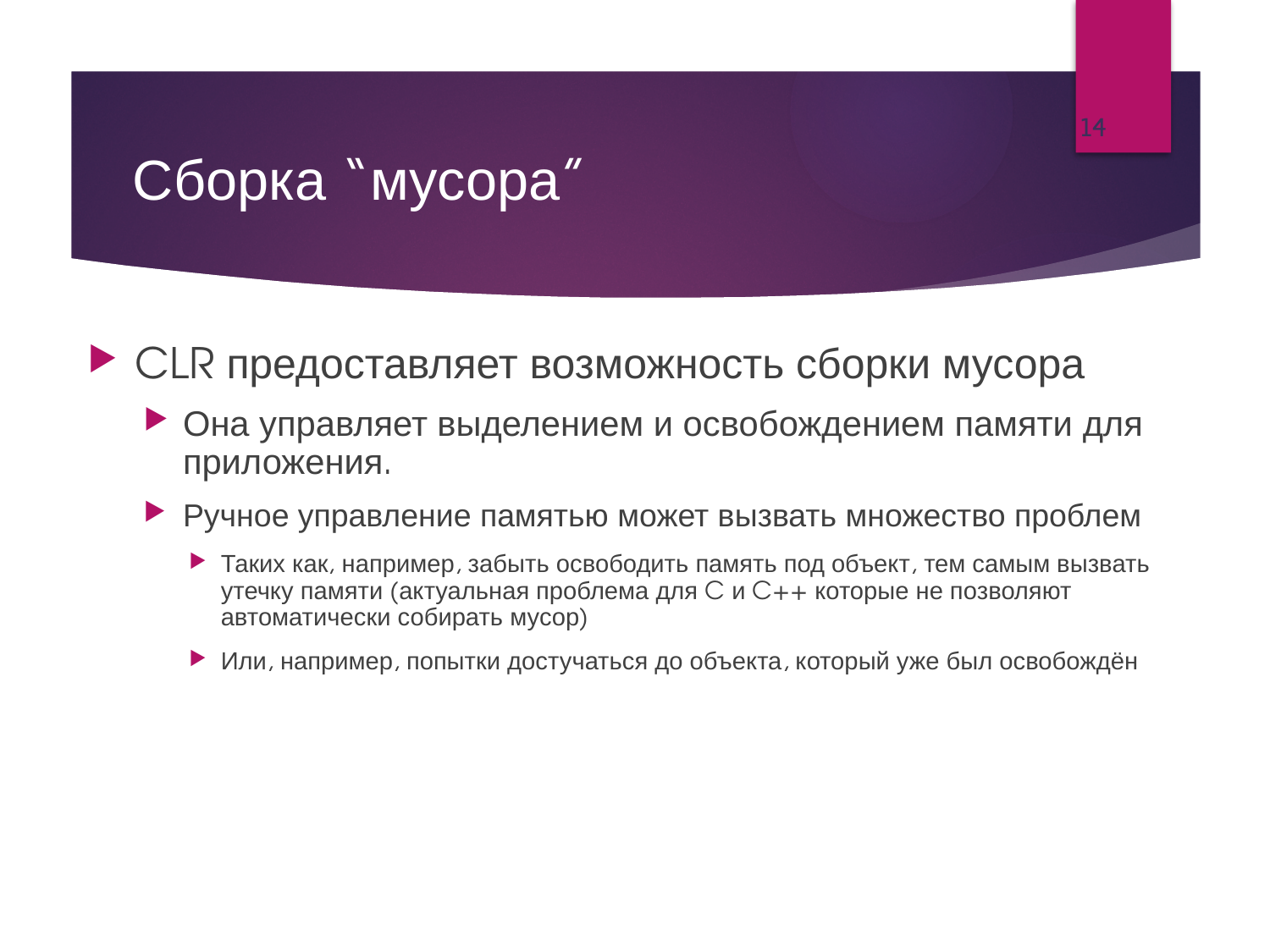

14
# Сборка “мусора”
CLR предоставляет возможность сборки мусора
Она управляет выделением и освобождением памяти для приложения.
Ручное управление памятью может вызвать множество проблем
Таких как, например, забыть освободить память под объект, тем самым вызвать утечку памяти (актуальная проблема для C и C++ которые не позволяют автоматически собирать мусор)
Или, например, попытки достучаться до объекта, который уже был освобождён